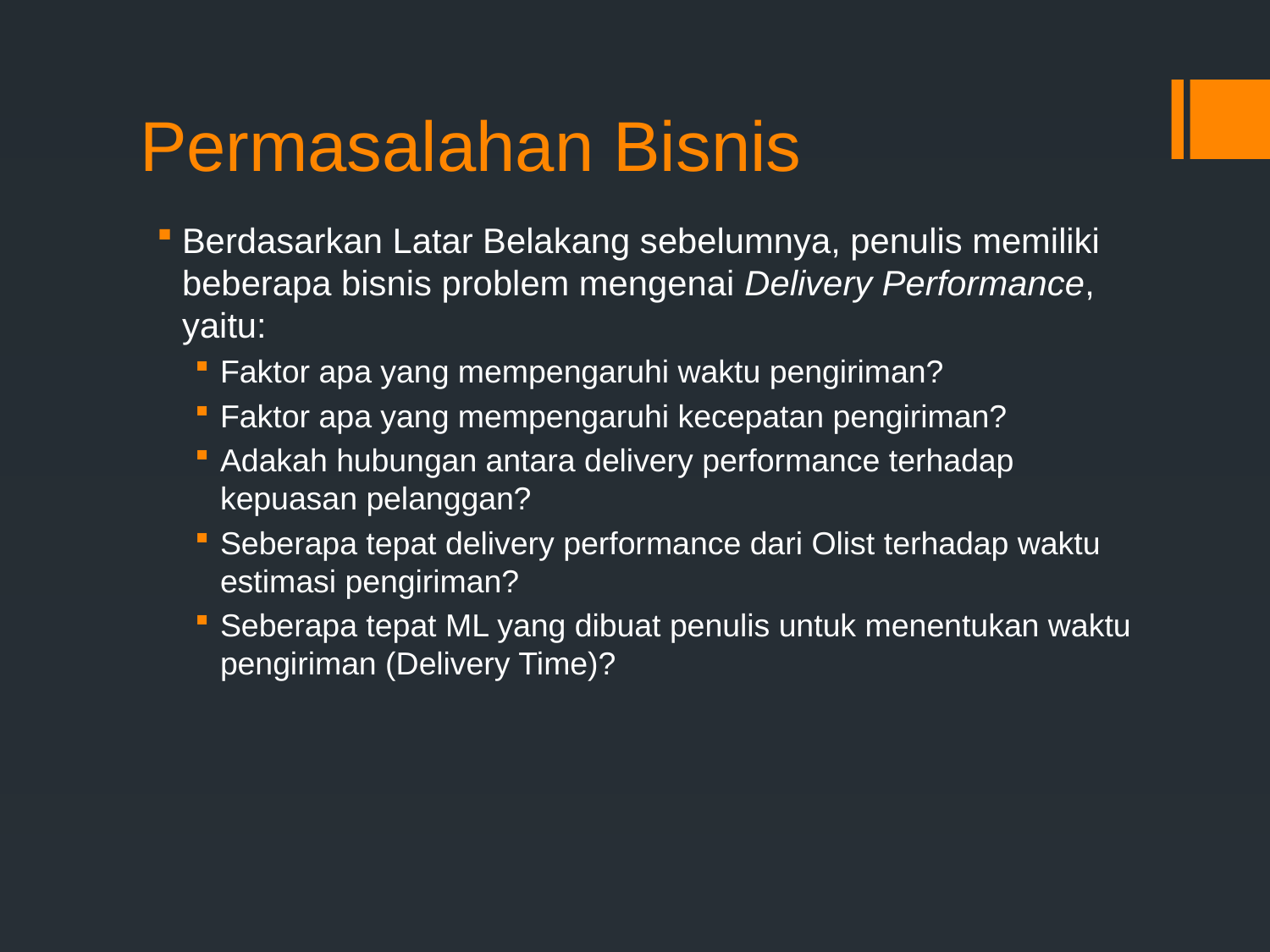

# Permasalahan Bisnis
Berdasarkan Latar Belakang sebelumnya, penulis memiliki beberapa bisnis problem mengenai Delivery Performance, yaitu:
Faktor apa yang mempengaruhi waktu pengiriman?
Faktor apa yang mempengaruhi kecepatan pengiriman?
Adakah hubungan antara delivery performance terhadap kepuasan pelanggan?
Seberapa tepat delivery performance dari Olist terhadap waktu estimasi pengiriman?
Seberapa tepat ML yang dibuat penulis untuk menentukan waktu pengiriman (Delivery Time)?